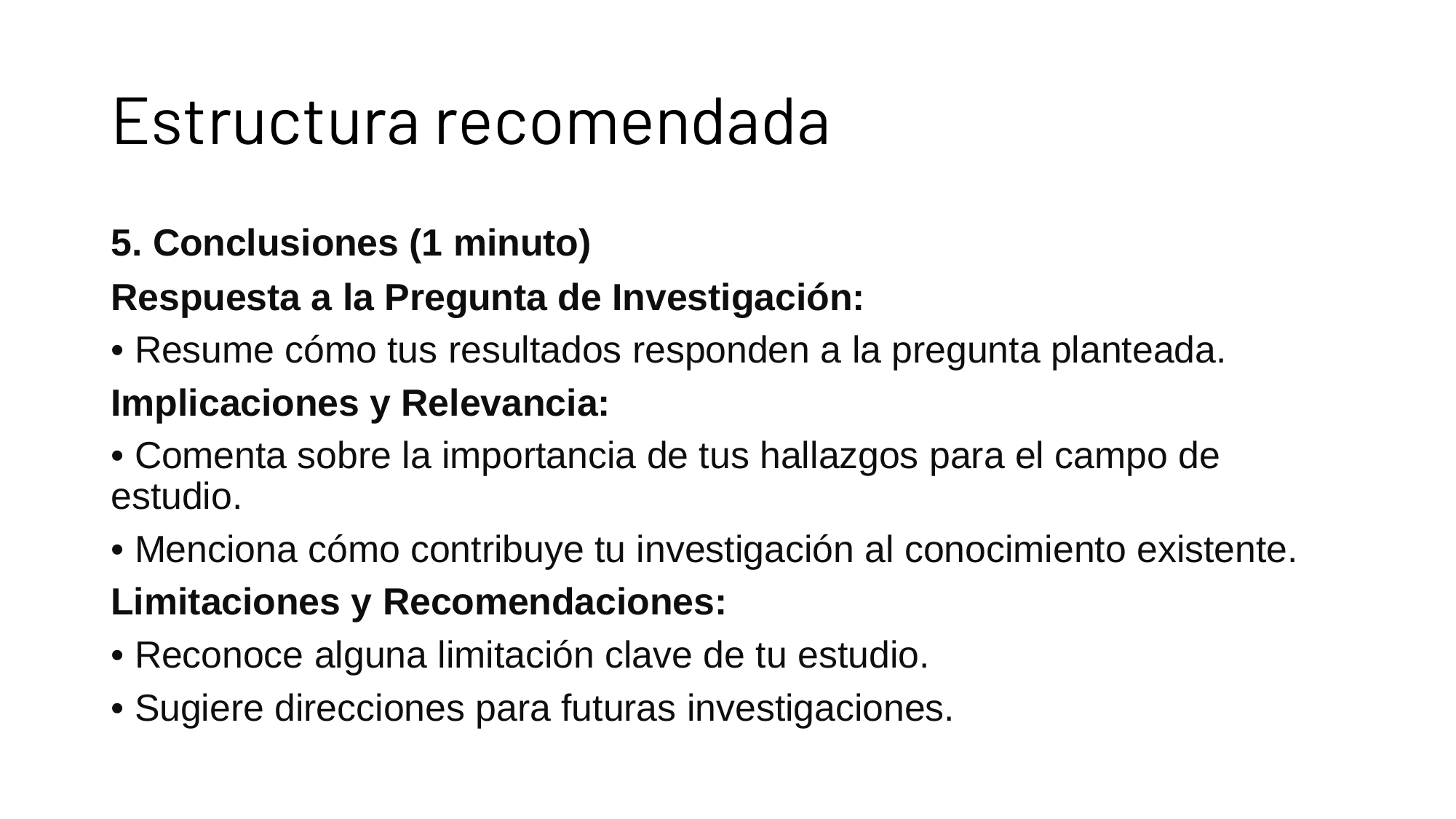

# Estructura recomendada
5. Conclusiones (1 minuto)
Respuesta a la Pregunta de Investigación:
• Resume cómo tus resultados responden a la pregunta planteada.
Implicaciones y Relevancia:
• Comenta sobre la importancia de tus hallazgos para el campo de estudio.
• Menciona cómo contribuye tu investigación al conocimiento existente.
Limitaciones y Recomendaciones:
• Reconoce alguna limitación clave de tu estudio.
• Sugiere direcciones para futuras investigaciones.